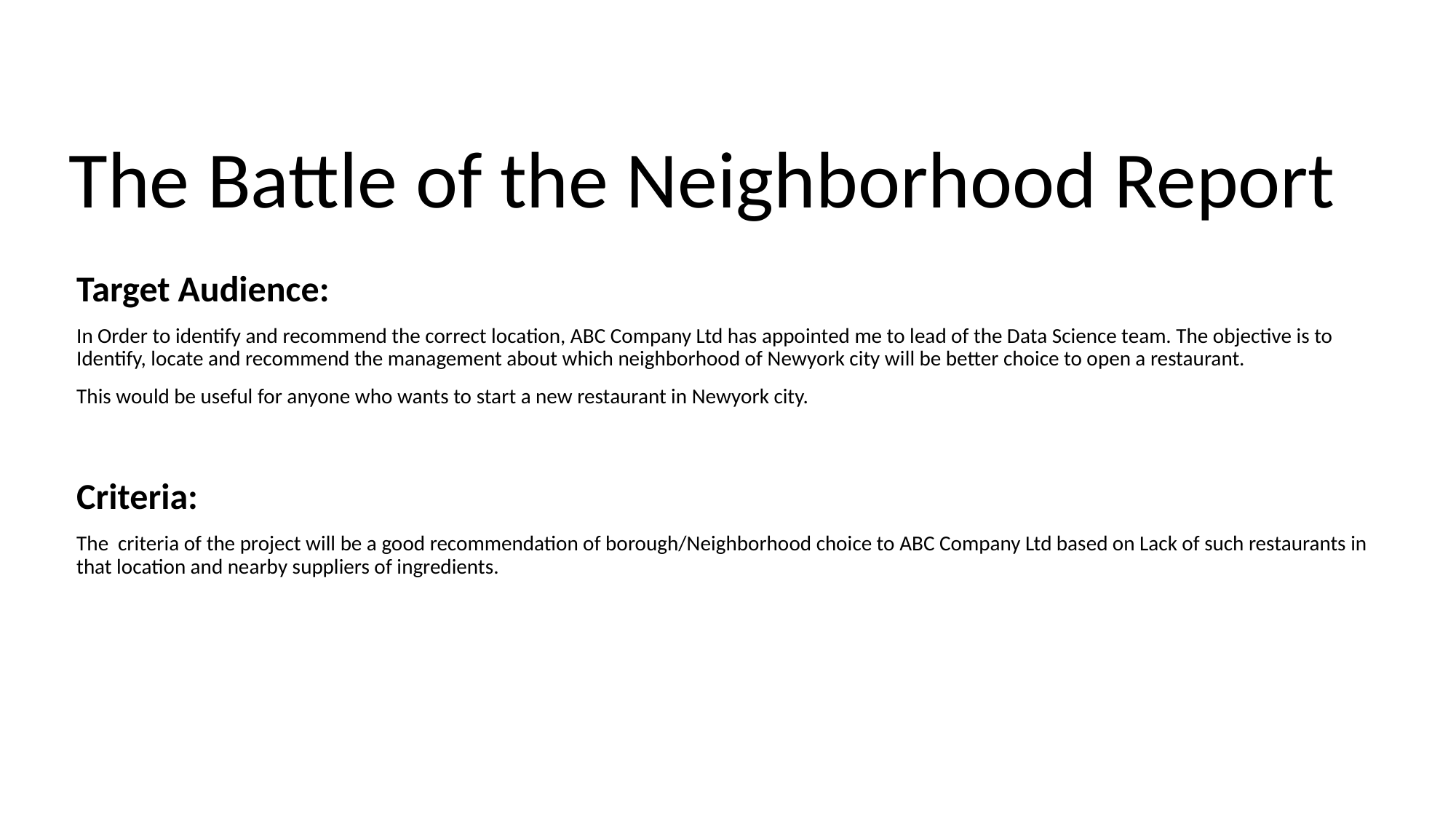

# The Battle of the Neighborhood Report
Target Audience:
In Order to identify and recommend the correct location, ABC Company Ltd has appointed me to lead of the Data Science team. The objective is to Identify, locate and recommend the management about which neighborhood of Newyork city will be better choice to open a restaurant.
This would be useful for anyone who wants to start a new restaurant in Newyork city.

Criteria:
The  criteria of the project will be a good recommendation of borough/Neighborhood choice to ABC Company Ltd based on Lack of such restaurants in that location and nearby suppliers of ingredients.